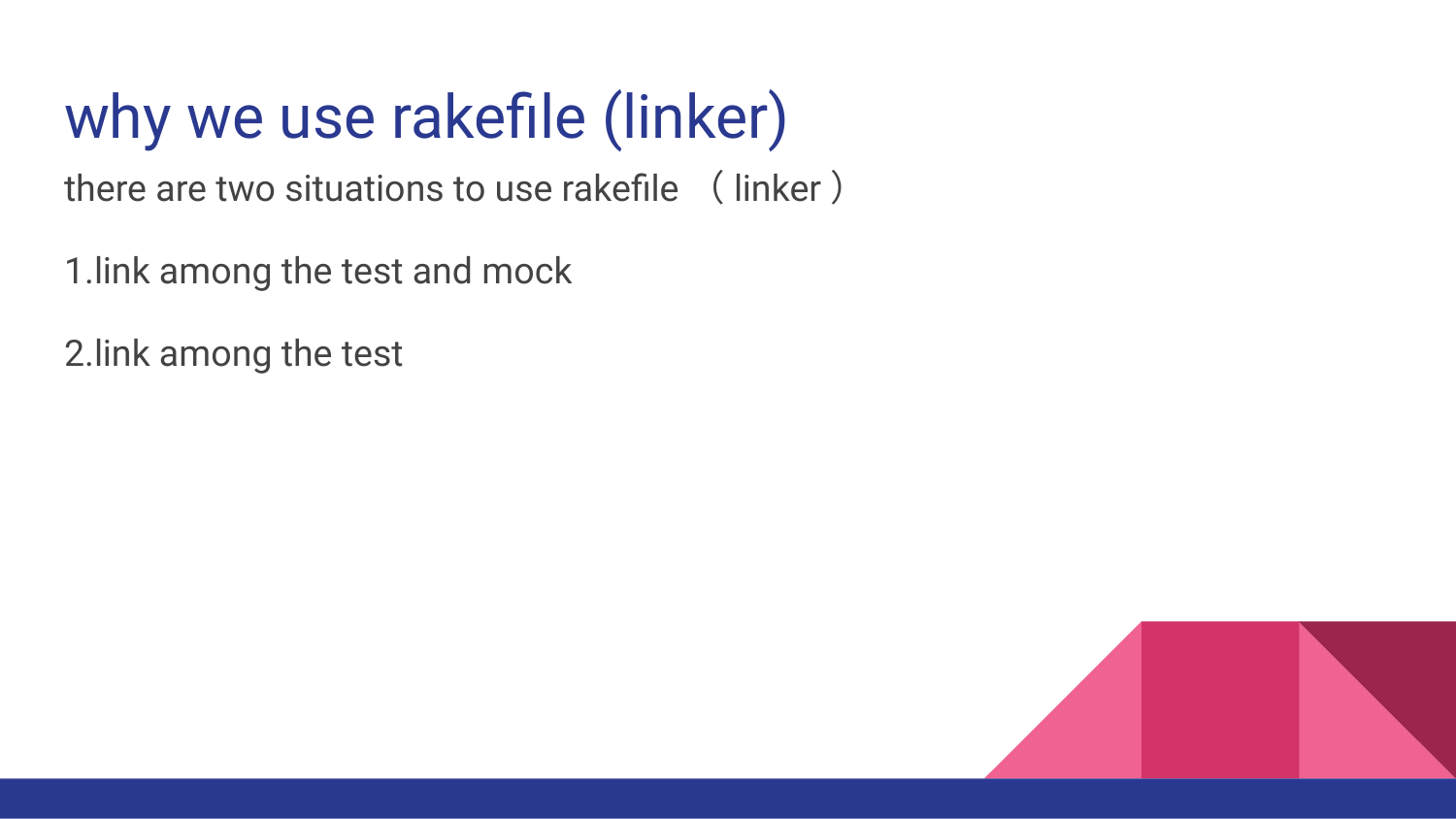

# why we use rakefile (linker)
there are two situations to use rakefile（linker）
1.link among the test and mock
2.link among the test